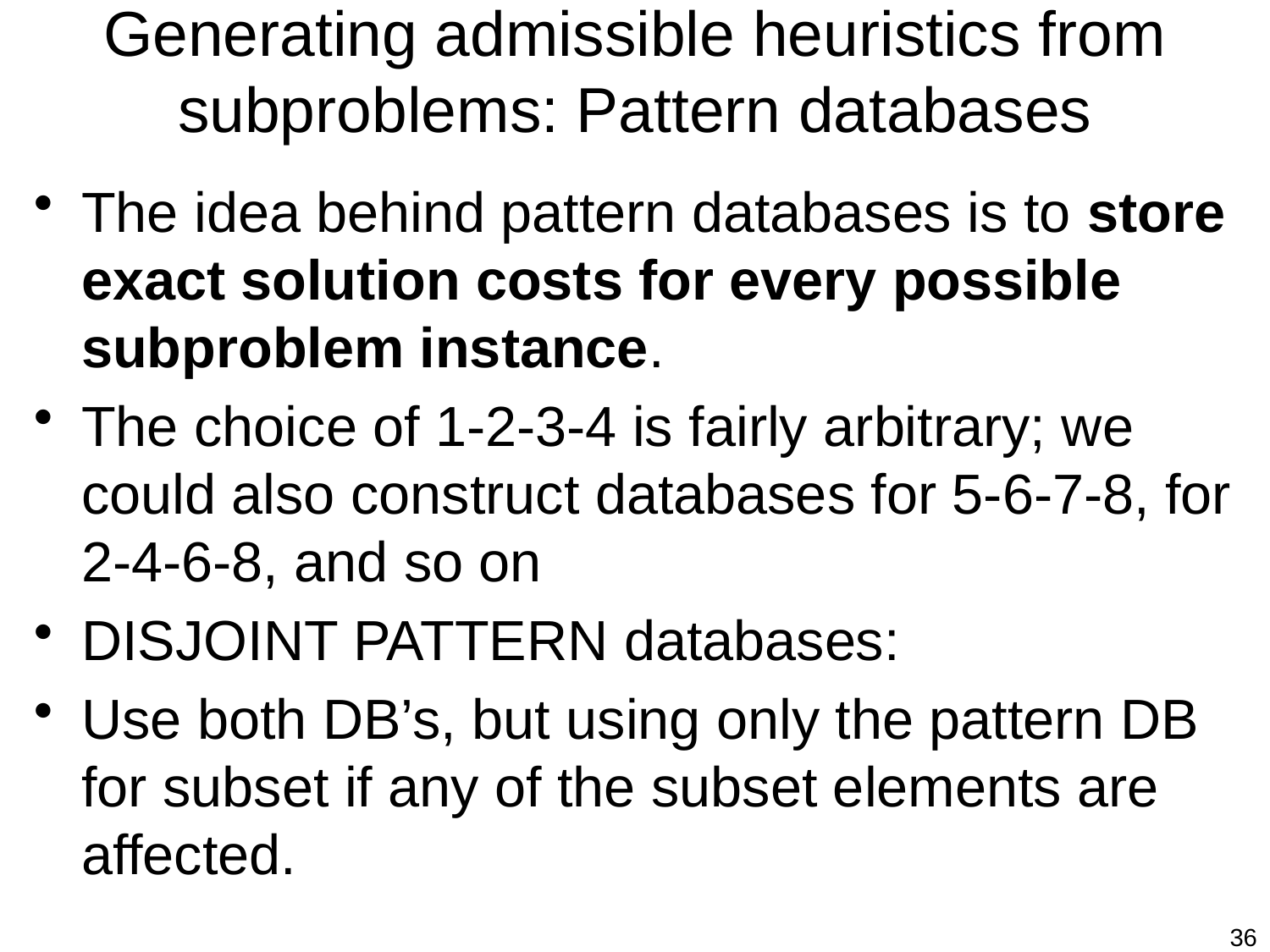

# Generating admissible heuristics from subproblems: Pattern databases
The idea behind pattern databases is to store exact solution costs for every possible subproblem instance.
The choice of 1-2-3-4 is fairly arbitrary; we could also construct databases for 5-6-7-8, for 2-4-6-8, and so on
DISJOINT PATTERN databases:
Use both DB’s, but using only the pattern DB for subset if any of the subset elements are affected.

36